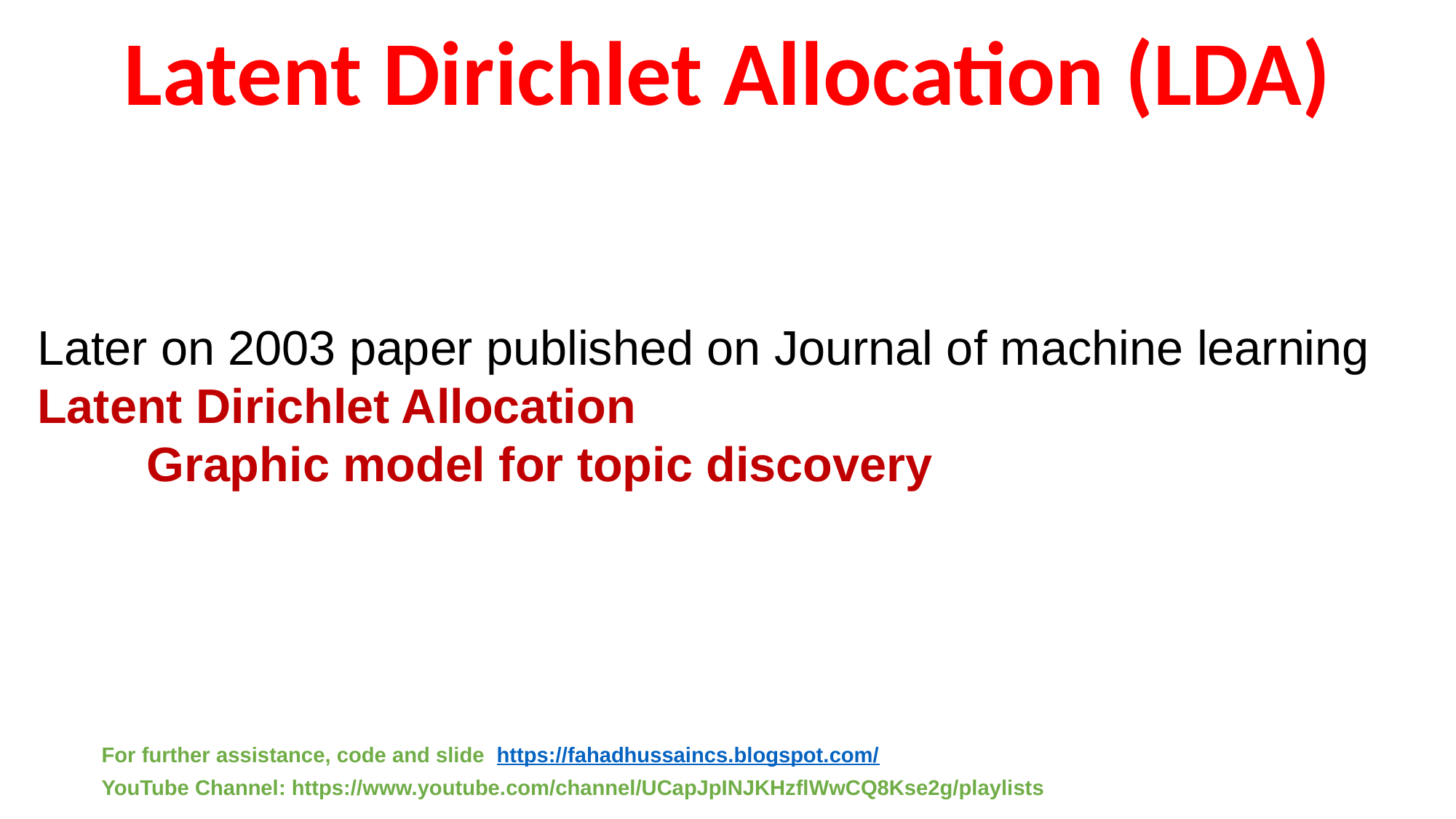

# Latent Dirichlet Allocation (LDA)
Later on 2003 paper published on Journal of machine learning
Latent Dirichlet Allocation
	Graphic model for topic discovery
For further assistance, code and slide  https://fahadhussaincs.blogspot.com/
YouTube Channel: https://www.youtube.com/channel/UCapJpINJKHzflWwCQ8Kse2g/playlists